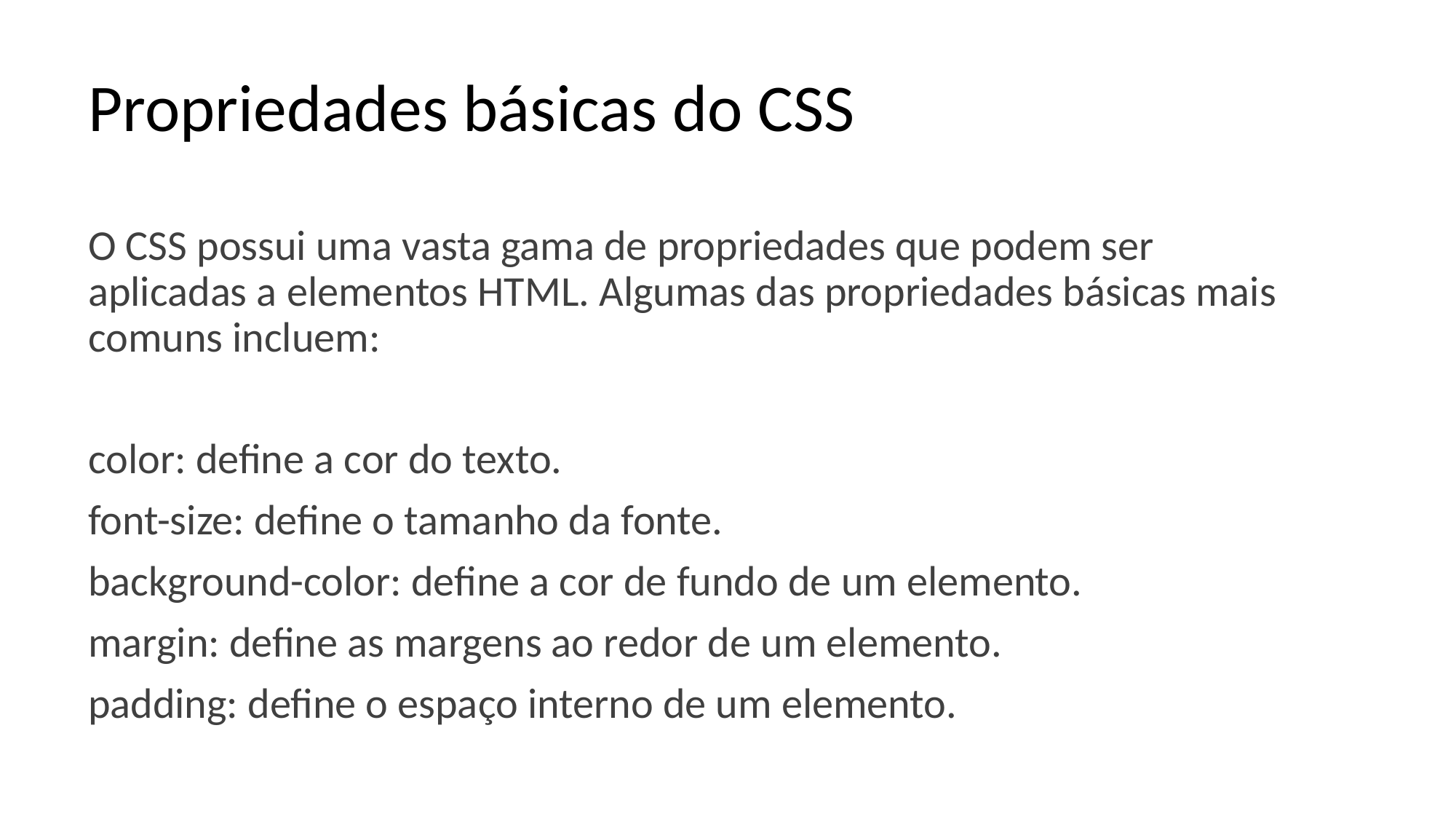

# Propriedades básicas do CSS
O CSS possui uma vasta gama de propriedades que podem ser aplicadas a elementos HTML. Algumas das propriedades básicas mais comuns incluem:

color: define a cor do texto.
font-size: define o tamanho da fonte.
background-color: define a cor de fundo de um elemento.
margin: define as margens ao redor de um elemento.
padding: define o espaço interno de um elemento.